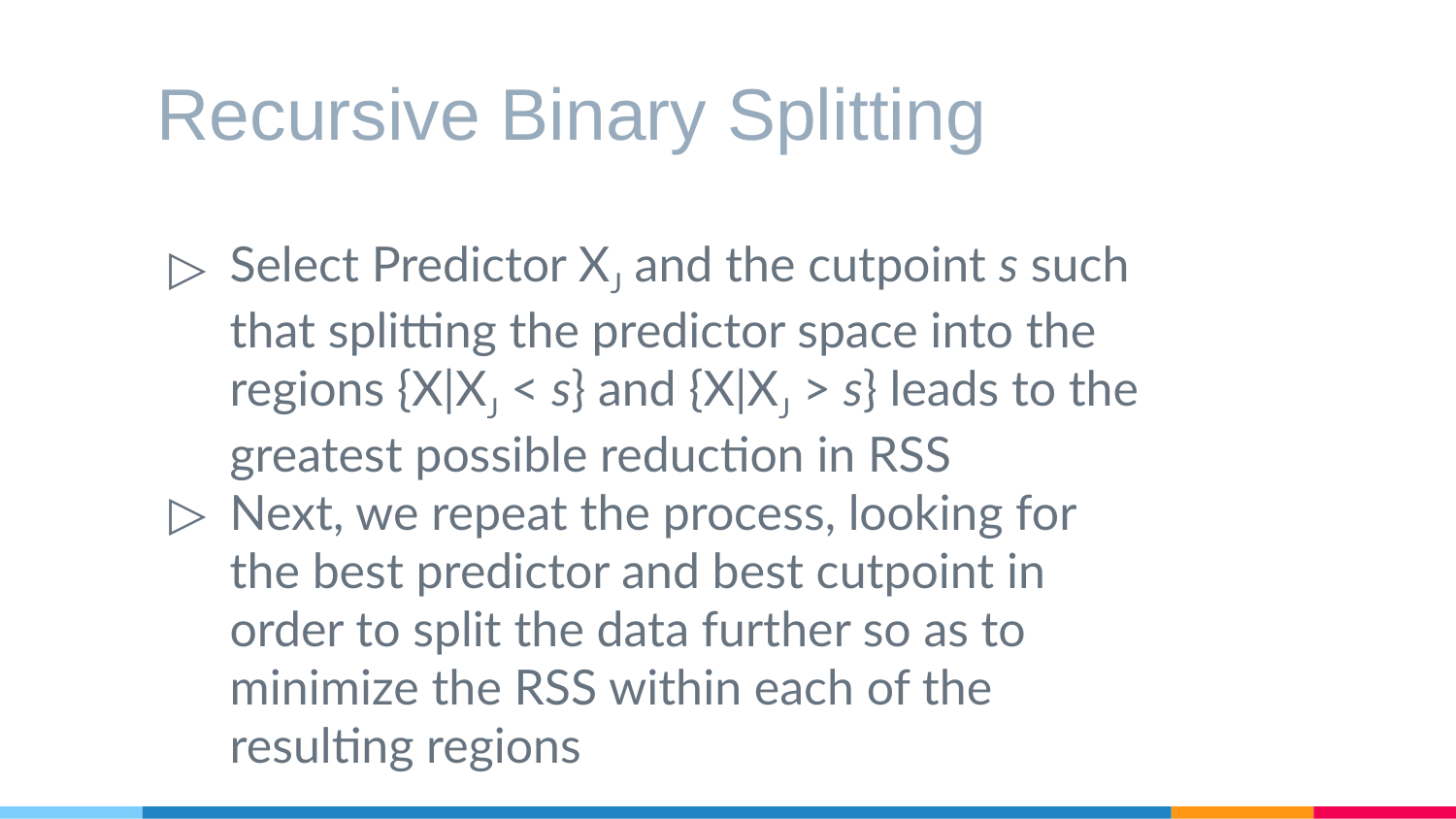

# Recursive Binary Splitting
Select Predictor XJ and the cutpoint s such that splitting the predictor space into the regions {X|XJ < s} and {X|XJ > s} leads to the greatest possible reduction in RSS
Next, we repeat the process, looking for the best predictor and best cutpoint in order to split the data further so as to minimize the RSS within each of the resulting regions